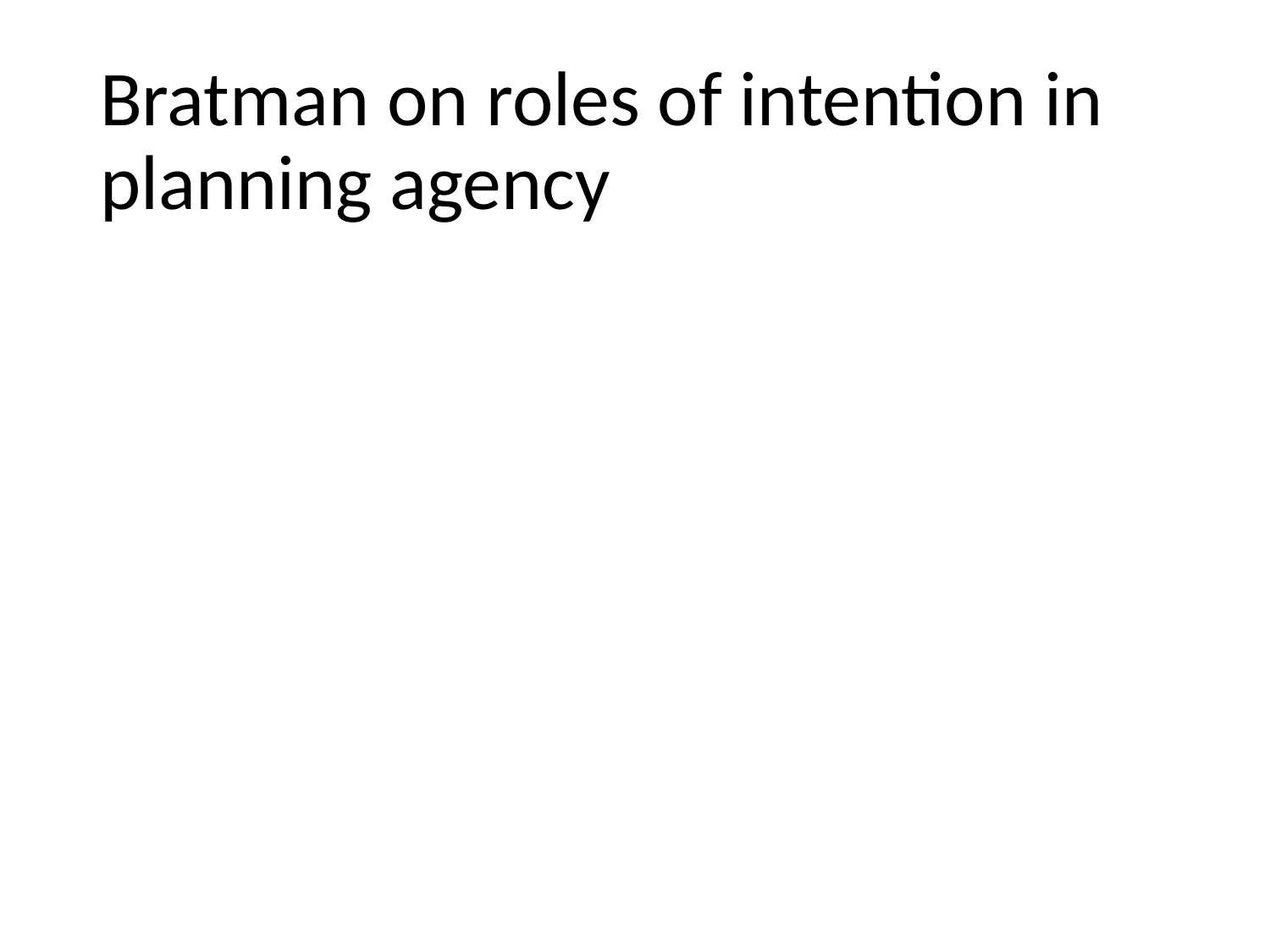

# Bratman on roles of intention in planning agency